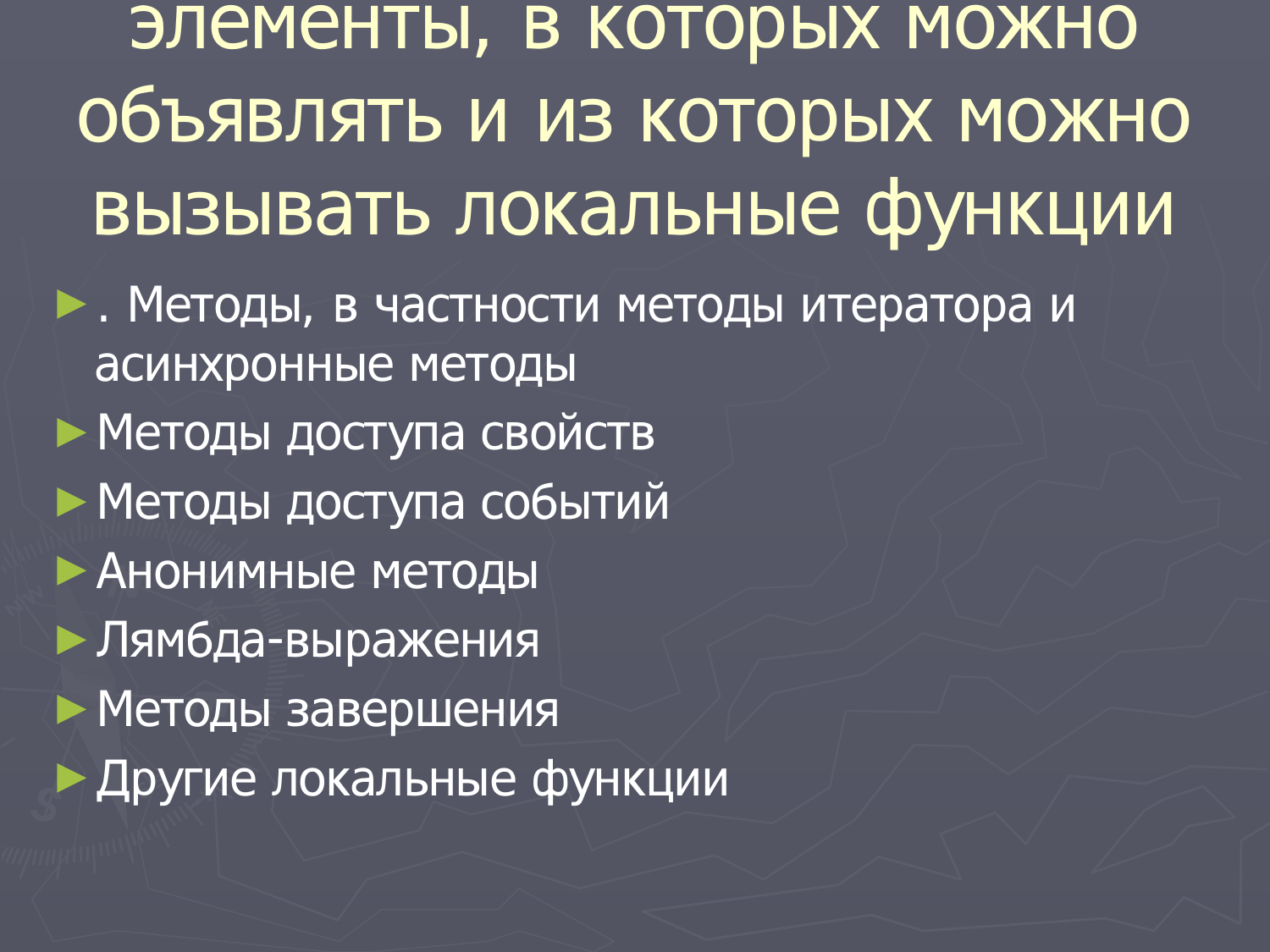

# элементы, в которых можно объявлять и из которых можно вызывать локальные функции
. Методы, в частности методы итератора и асинхронные методы
Методы доступа свойств
Методы доступа событий
Анонимные методы
Лямбда-выражения
Методы завершения
Другие локальные функции